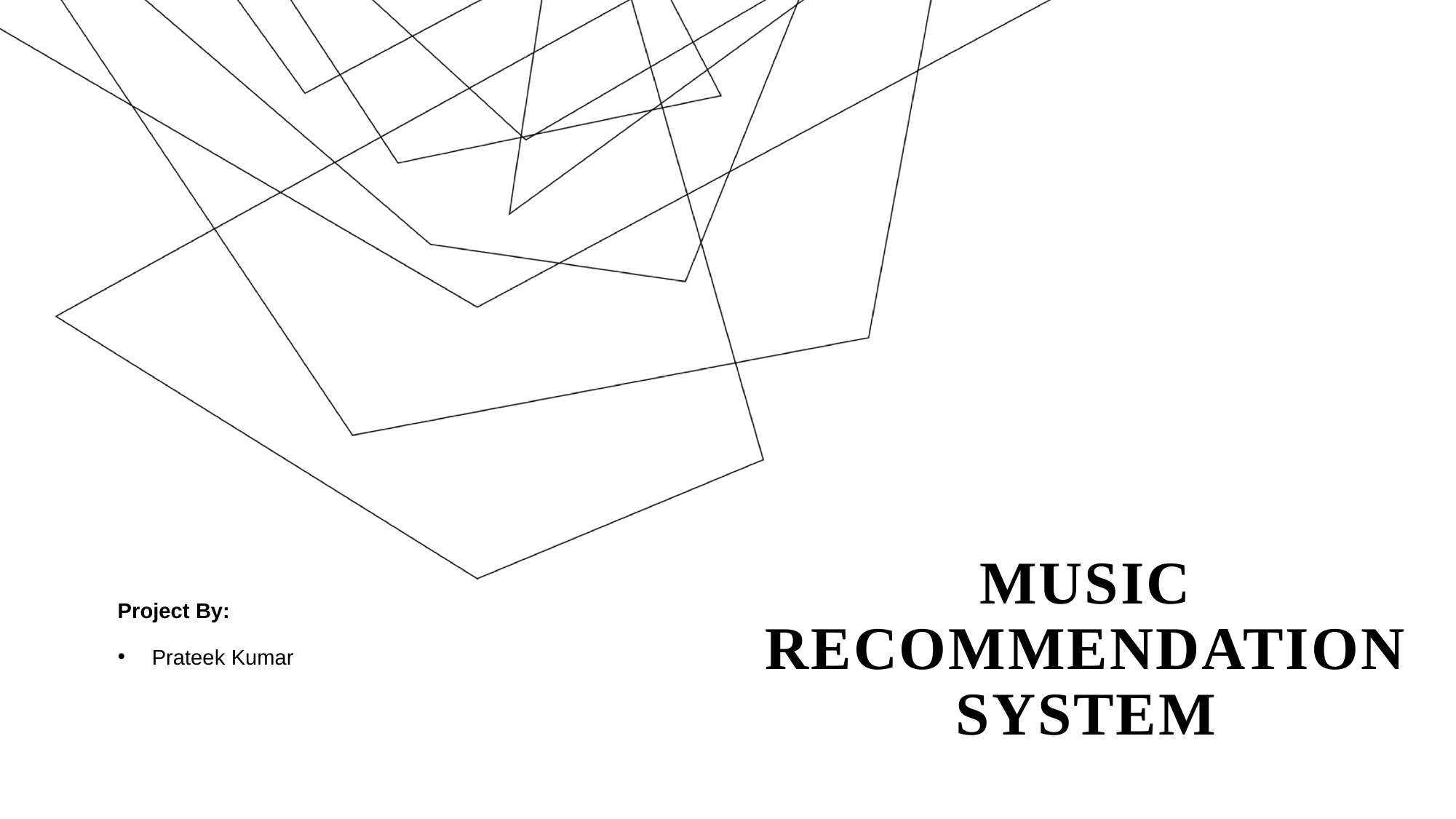

Music Recommendation System
Project By:

Prateek Kumar